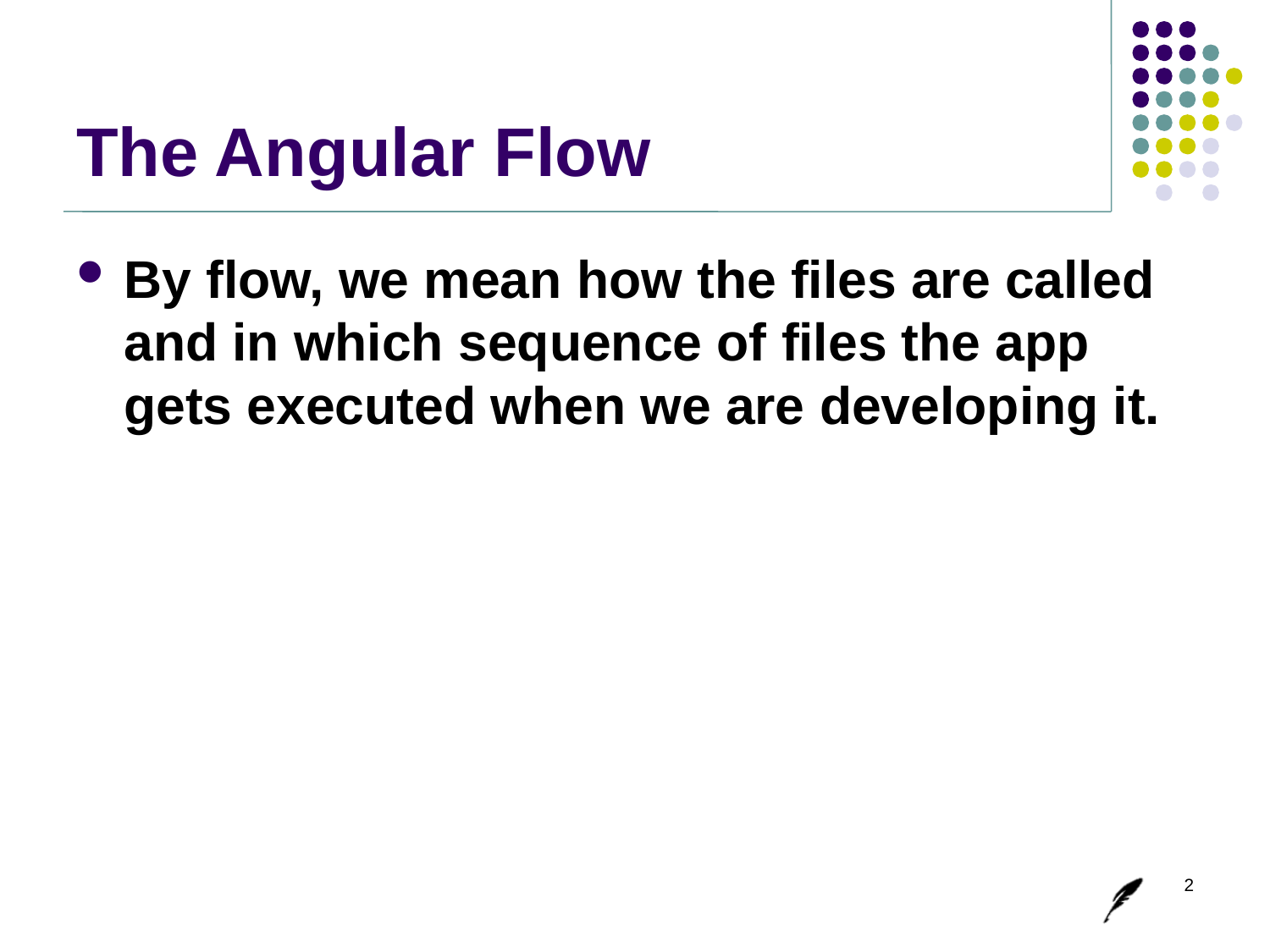

# The Angular Flow
By flow, we mean how the files are called and in which sequence of files the app gets executed when we are developing it.
2